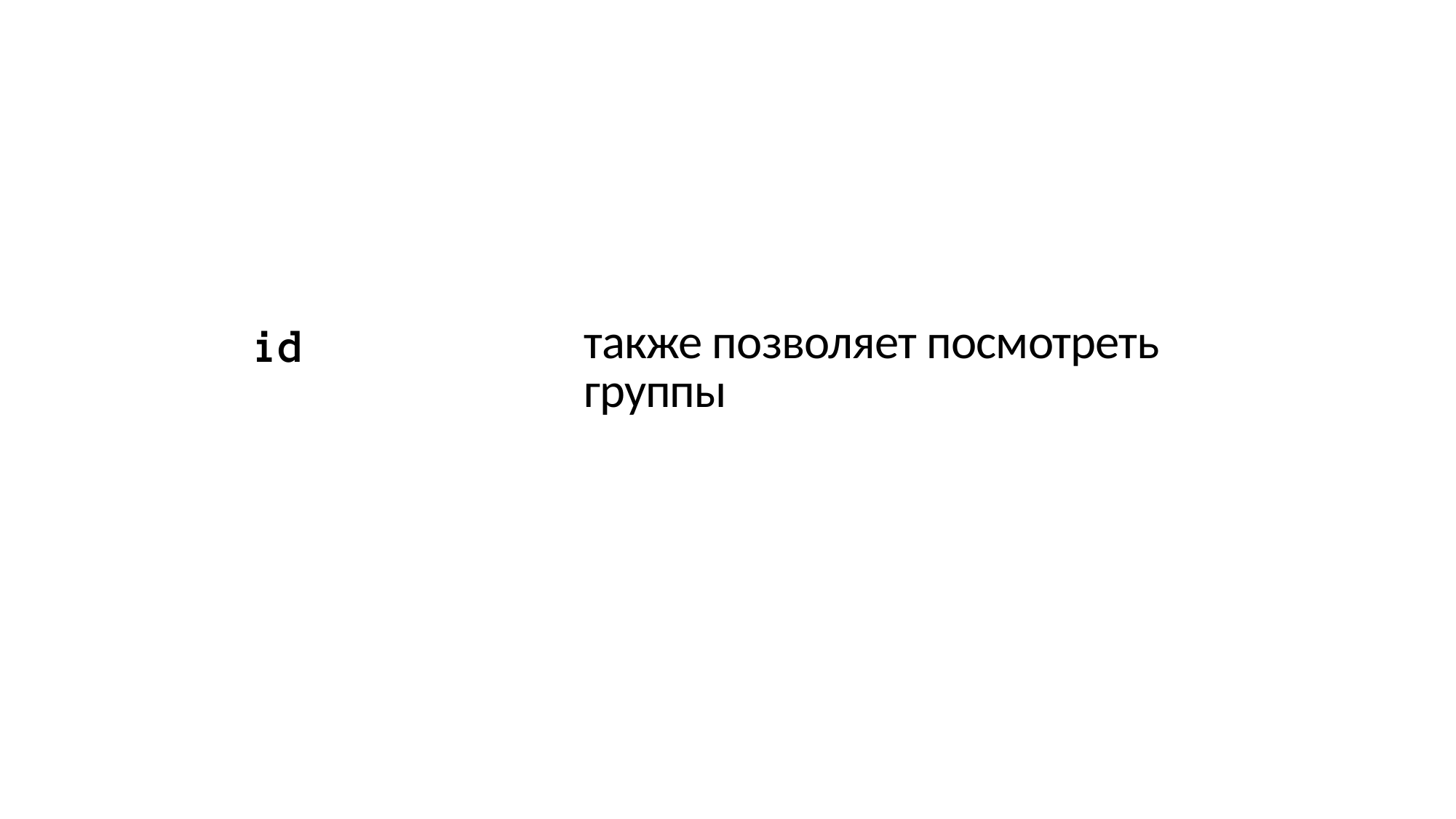

| id | также позволяет посмотреть группы |
| --- | --- |